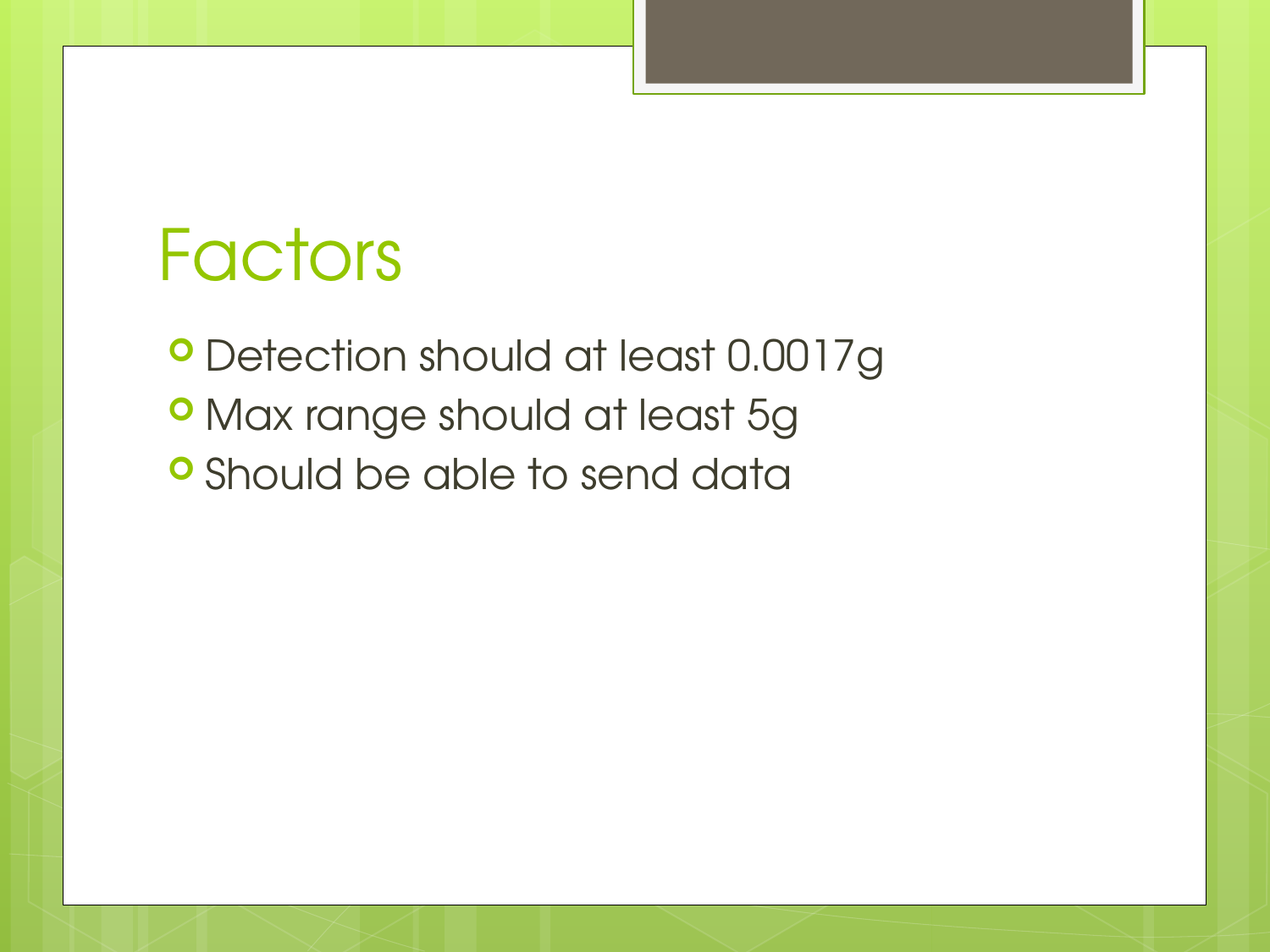

# Factors
Detection should at least 0.0017g
Max range should at least 5g
Should be able to send data